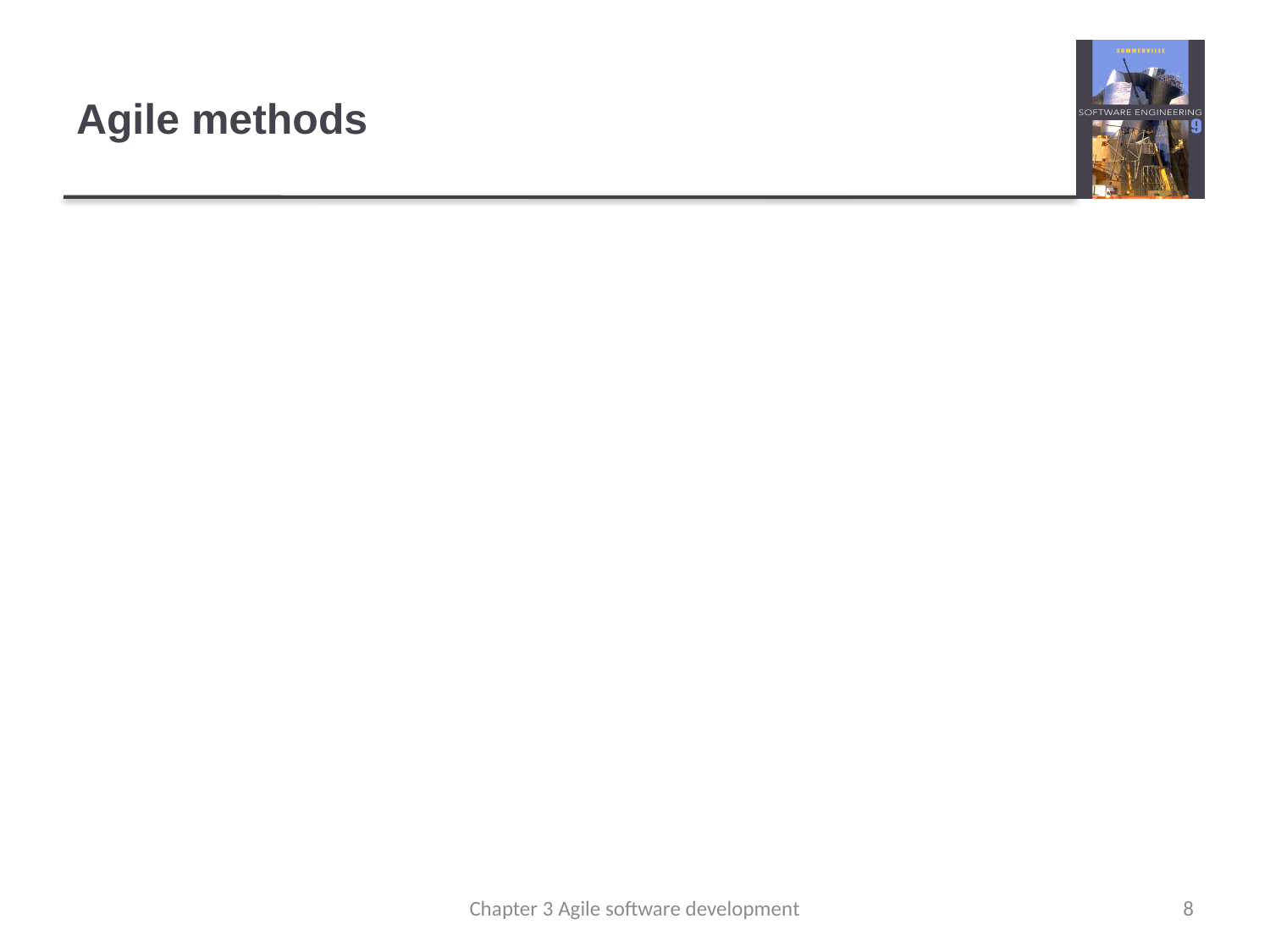

# Agile methods
Incremental development methods in which increments are small and, typically, new releases of the system are created and made available to customers every two or three weeks
Customers are supposed to be involved in the development process to get rapid feedback on changing requirements
They minimize documentation by using informal communications rather than formal meetings with written documentation
What problems could arise here?!?

Chapter 3 Agile software development
8